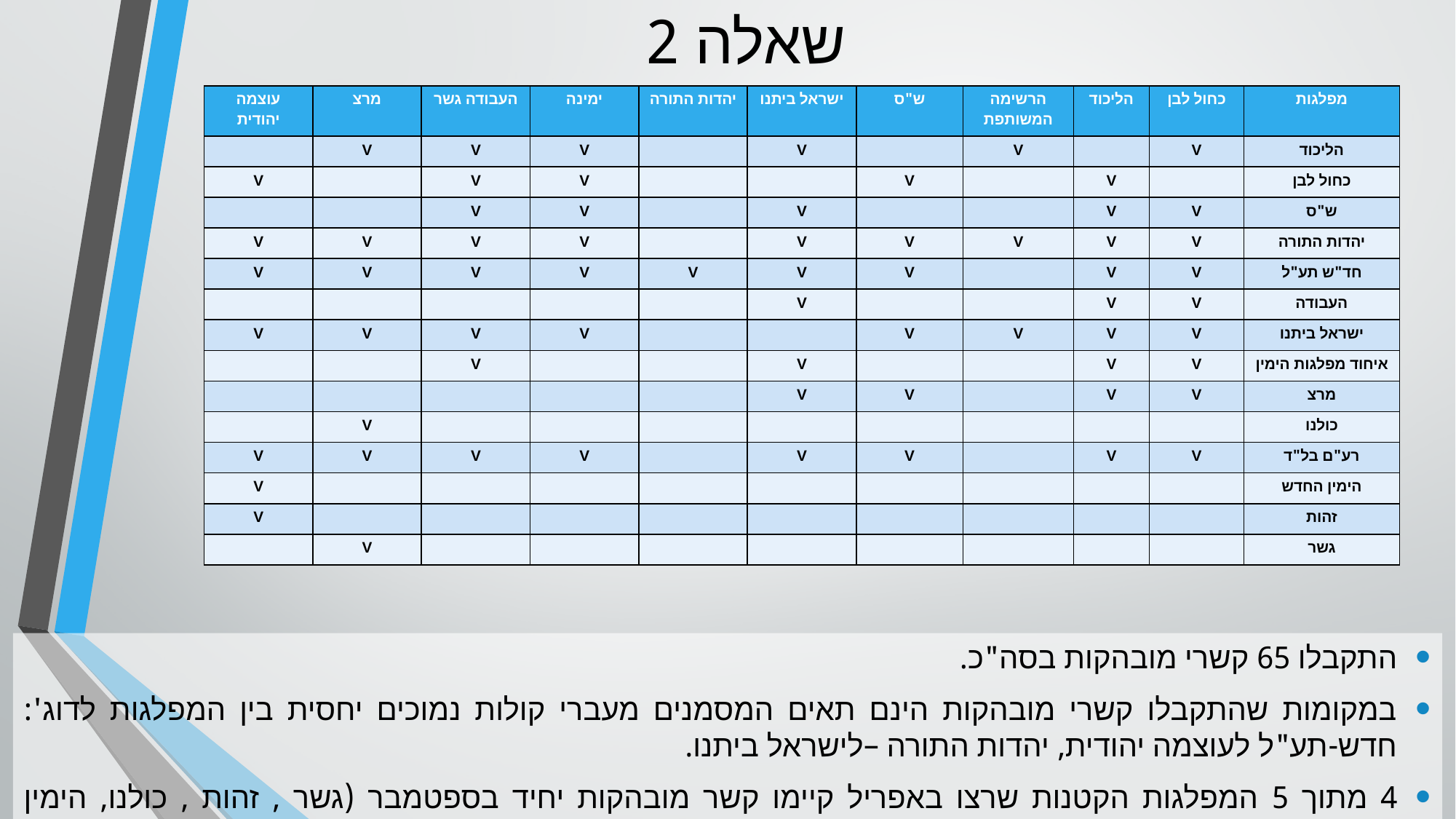

# שאלה 2
| עוצמה יהודית | מרצ | העבודה גשר | ימינה | יהדות התורה | ישראל ביתנו | ש"ס | הרשימה המשותפת | הליכוד | כחול לבן | מפלגות |
| --- | --- | --- | --- | --- | --- | --- | --- | --- | --- | --- |
|  | V | V | V |  | V |  | V |  | V | הליכוד |
| V |  | V | V |  |  | V |  | V |  | כחול לבן |
|  |  | V | V |  | V |  |  | V | V | ש"ס |
| V | V | V | V |  | V | V | V | V | V | יהדות התורה |
| V | V | V | V | V | V | V |  | V | V | חד"ש תע"ל |
|  |  |  |  |  | V |  |  | V | V | העבודה |
| V | V | V | V |  |  | V | V | V | V | ישראל ביתנו |
|  |  | V |  |  | V |  |  | V | V | איחוד מפלגות הימין |
|  |  |  |  |  | V | V |  | V | V | מרצ |
|  | V |  |  |  |  |  |  |  |  | כולנו |
| V | V | V | V |  | V | V |  | V | V | רע"ם בל"ד |
| V |  |  |  |  |  |  |  |  |  | הימין החדש |
| V |  |  |  |  |  |  |  |  |  | זהות |
|  | V |  |  |  |  |  |  |  |  | גשר |
התקבלו 65 קשרי מובהקות בסה"כ.
במקומות שהתקבלו קשרי מובהקות הינם תאים המסמנים מעברי קולות נמוכים יחסית בין המפלגות לדוג': חדש-תע"ל לעוצמה יהודית, יהדות התורה –לישראל ביתנו.
4 מתוך 5 המפלגות הקטנות שרצו באפריל קיימו קשר מובהקות יחיד בספטמבר (גשר , זהות , כולנו, הימין החדש).